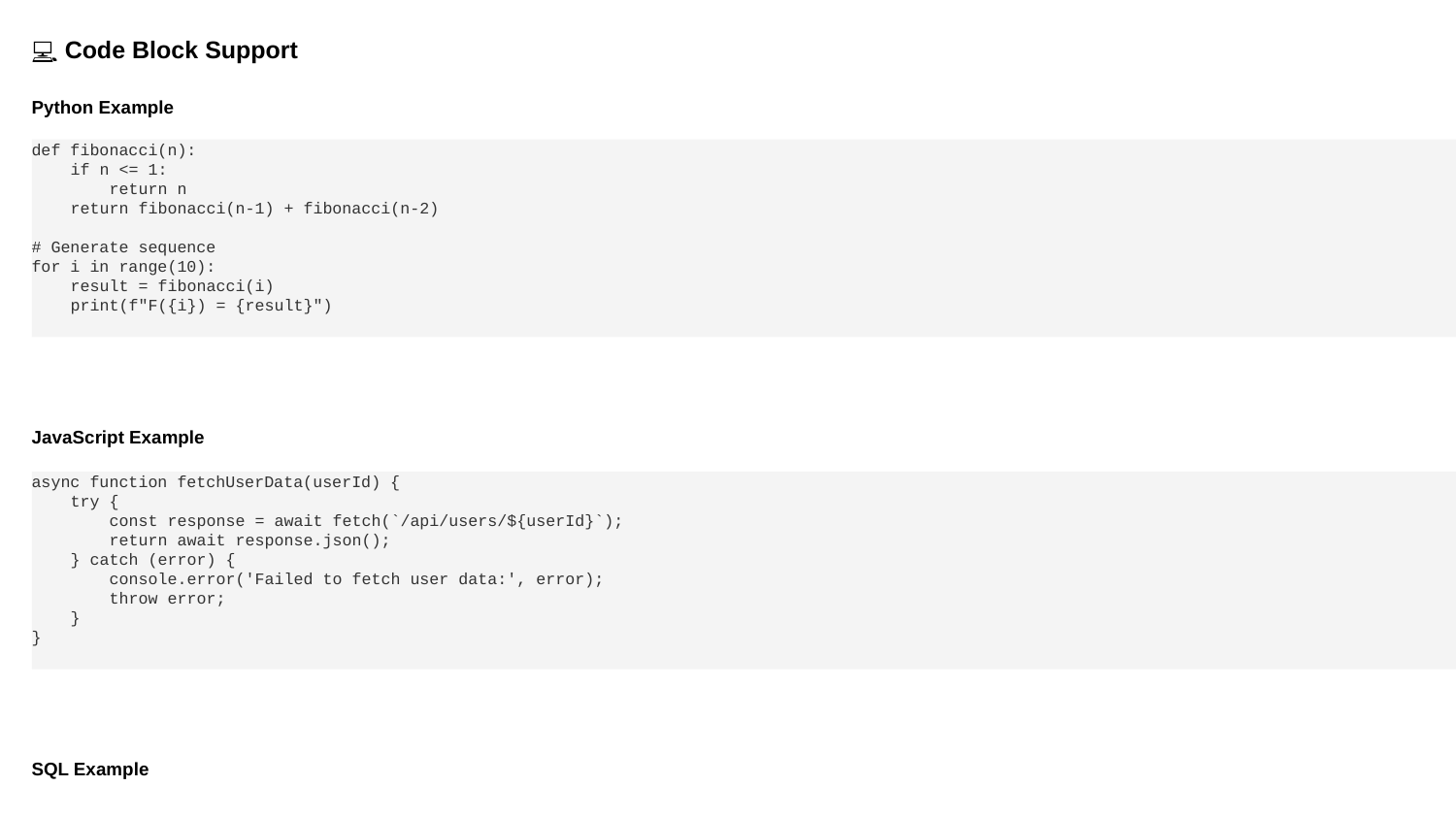

💻 Code Block Support
Python Example
def fibonacci(n):
    if n <= 1:
        return n
    return fibonacci(n-1) + fibonacci(n-2)

# Generate sequence
for i in range(10):
    result = fibonacci(i)
    print(f"F({i}) = {result}")

JavaScript Example
async function fetchUserData(userId) {
    try {
        const response = await fetch(`/api/users/${userId}`);
        return await response.json();
    } catch (error) {
        console.error('Failed to fetch user data:', error);
        throw error;
    }
}

SQL Example